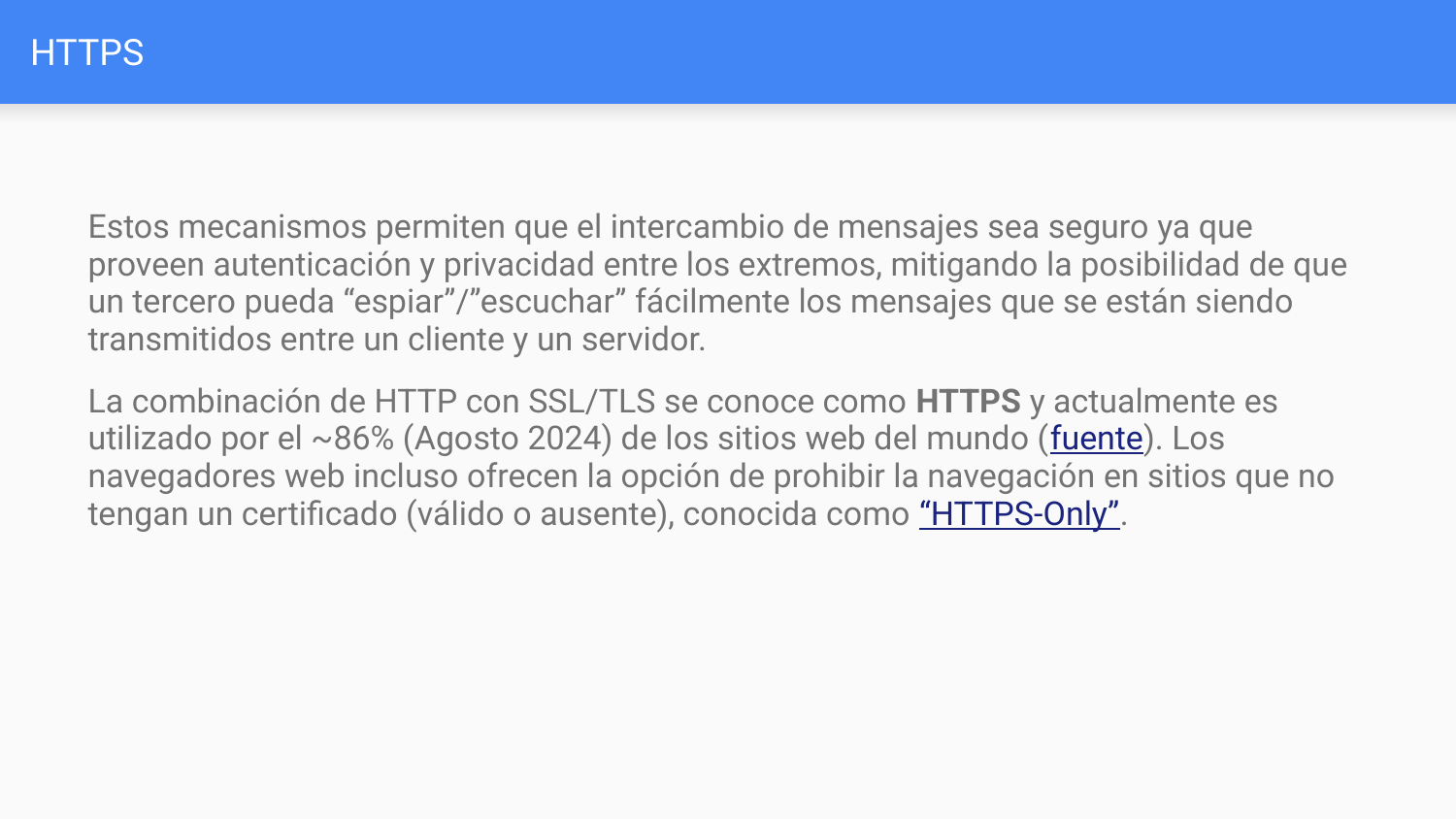

# HTTPS
Estos mecanismos permiten que el intercambio de mensajes sea seguro ya que proveen autenticación y privacidad entre los extremos, mitigando la posibilidad de que un tercero pueda “espiar”/”escuchar” fácilmente los mensajes que se están siendo transmitidos entre un cliente y un servidor.
La combinación de HTTP con SSL/TLS se conoce como HTTPS y actualmente es utilizado por el ~86% (Agosto 2024) de los sitios web del mundo (fuente). Los navegadores web incluso ofrecen la opción de prohibir la navegación en sitios que no tengan un certificado (válido o ausente), conocida como “HTTPS-Only”.